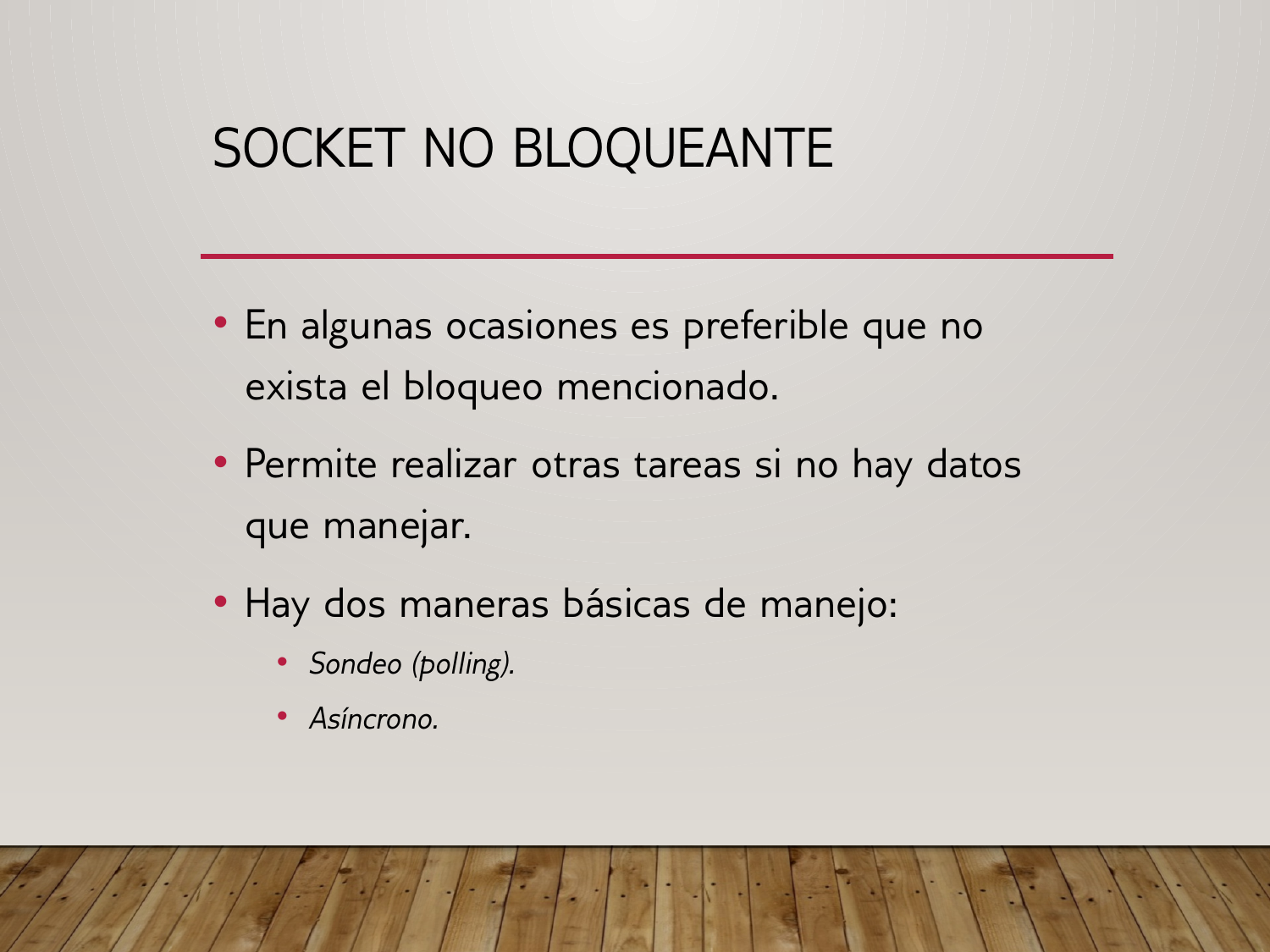

# Socket no bloqueante
En algunas ocasiones es preferible que no exista el bloqueo mencionado.
Permite realizar otras tareas si no hay datos que manejar.
Hay dos maneras básicas de manejo:
Sondeo (polling).
Asíncrono.